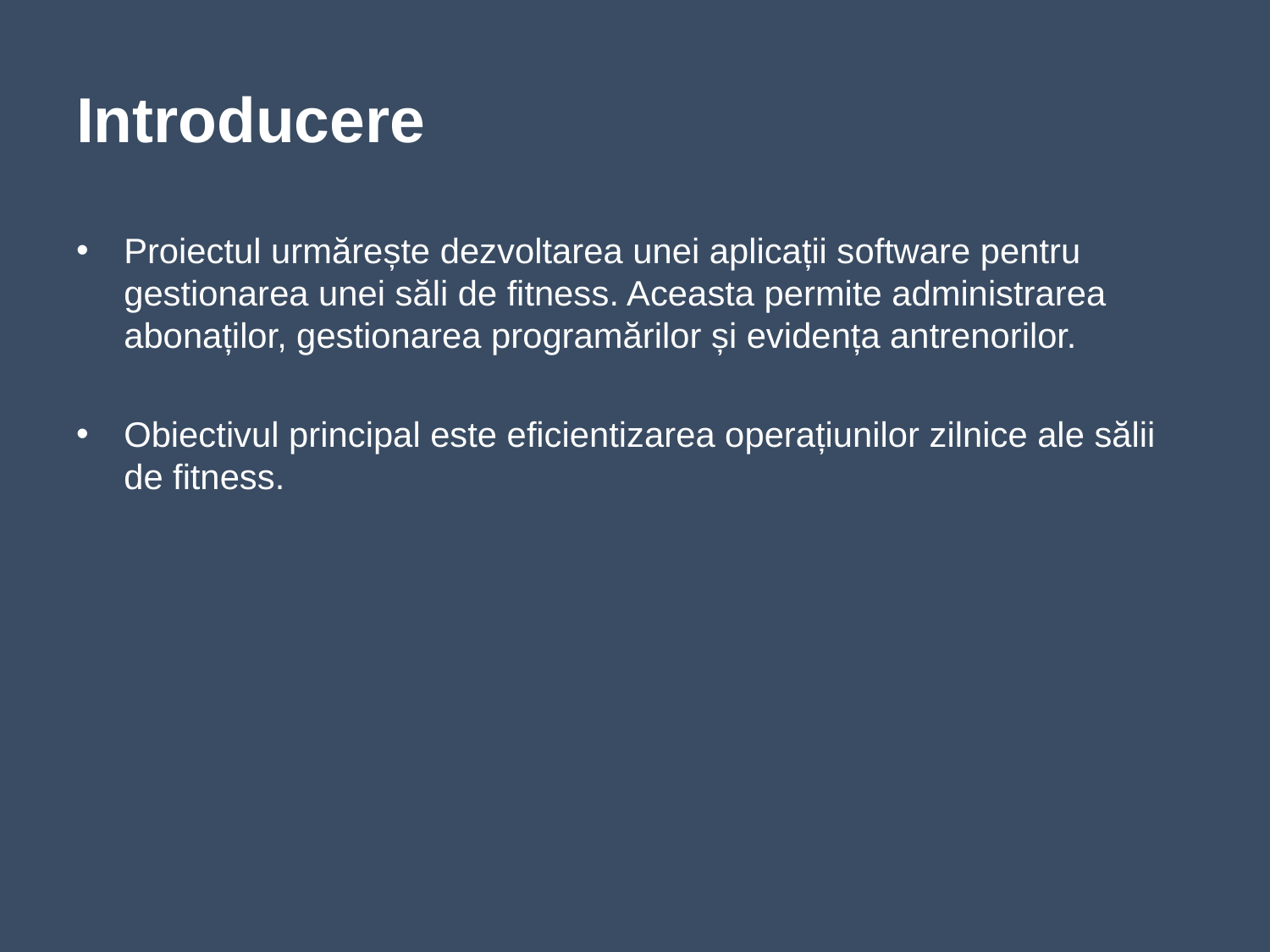

# Introducere
Proiectul urmărește dezvoltarea unei aplicații software pentru gestionarea unei săli de fitness. Aceasta permite administrarea abonaților, gestionarea programărilor și evidența antrenorilor.

Obiectivul principal este eficientizarea operațiunilor zilnice ale sălii de fitness.